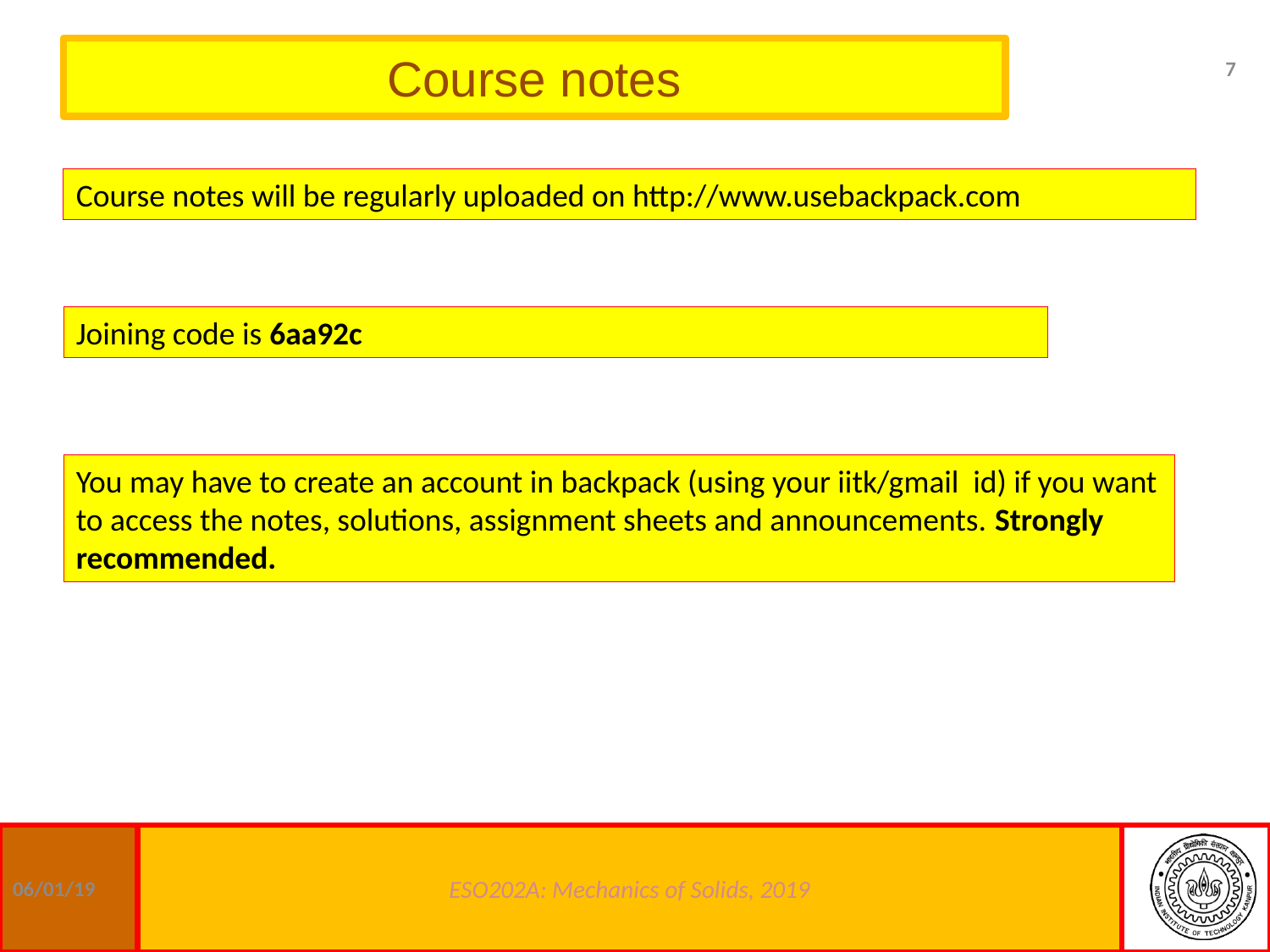

# Course notes
7
Course notes will be regularly uploaded on http://www.usebackpack.com
Joining code is 6aa92c
You may have to create an account in backpack (using your iitk/gmail  id) if you want to access the notes, solutions, assignment sheets and announcements. Strongly recommended.
06/01/19
ESO202A: Mechanics of Solids, 2019